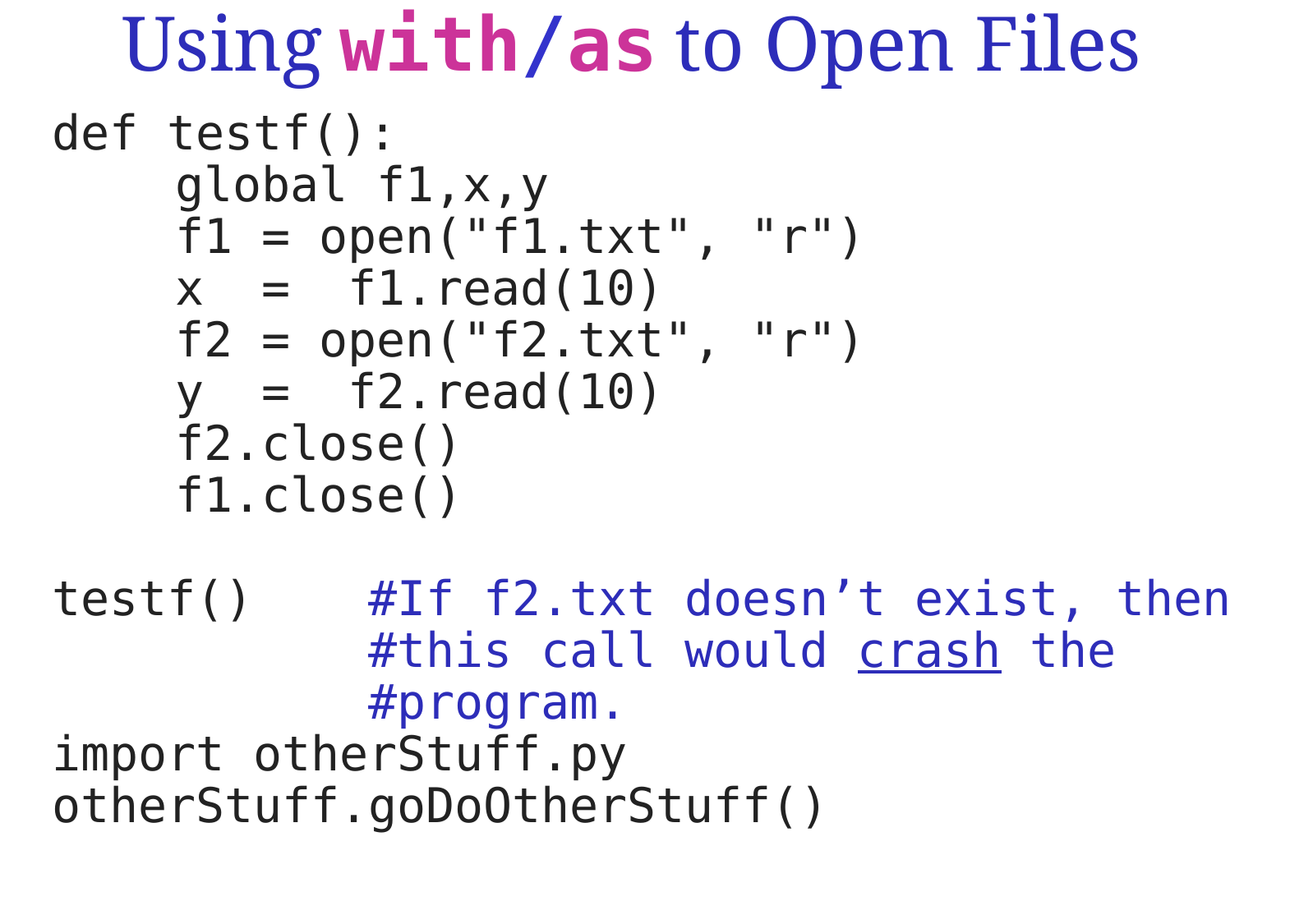

Using with/as to Open Files
def testf():
	global f1,x,y
	f1 = open("f1.txt", "r")
	x  =  f1.read(10)
	f2 = open("f2.txt", "r")
	y  =  f2.read(10)
	f2.close()
	f1.close()

testf()    #If f2.txt doesn’t exist, then
           #this call would crash the
           #program.
import otherStuff.py
otherStuff.goDoOtherStuff()